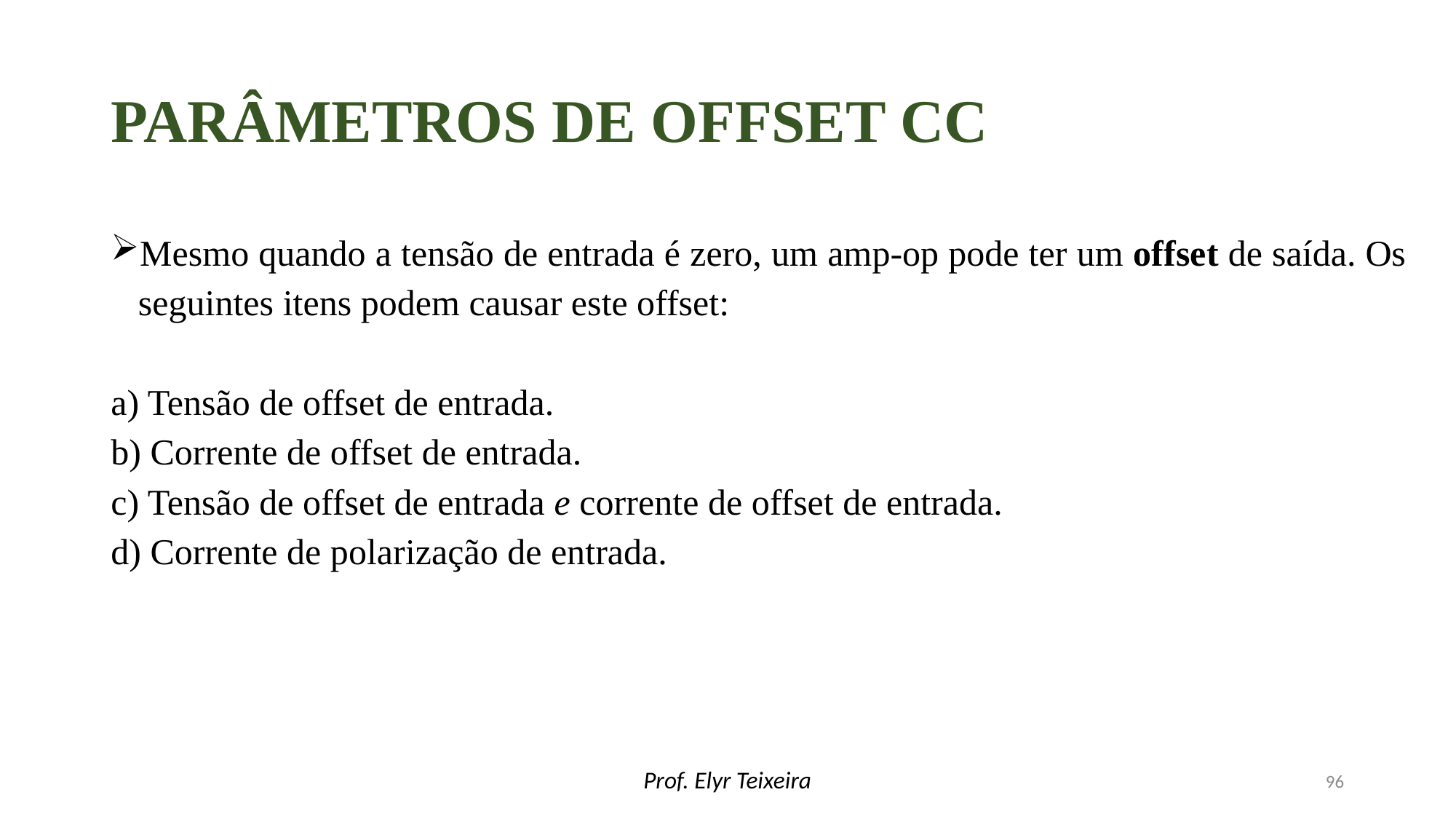

# Parâmetros de offset cc
Mesmo quando a tensão de entrada é zero, um amp-op pode ter um offset de saída. Os seguintes itens podem causar este offset:

a) Tensão de offset de entrada.
b) Corrente de offset de entrada.
c) Tensão de offset de entrada e corrente de offset de entrada.
d) Corrente de polarização de entrada.

Prof. Elyr Teixeira
96